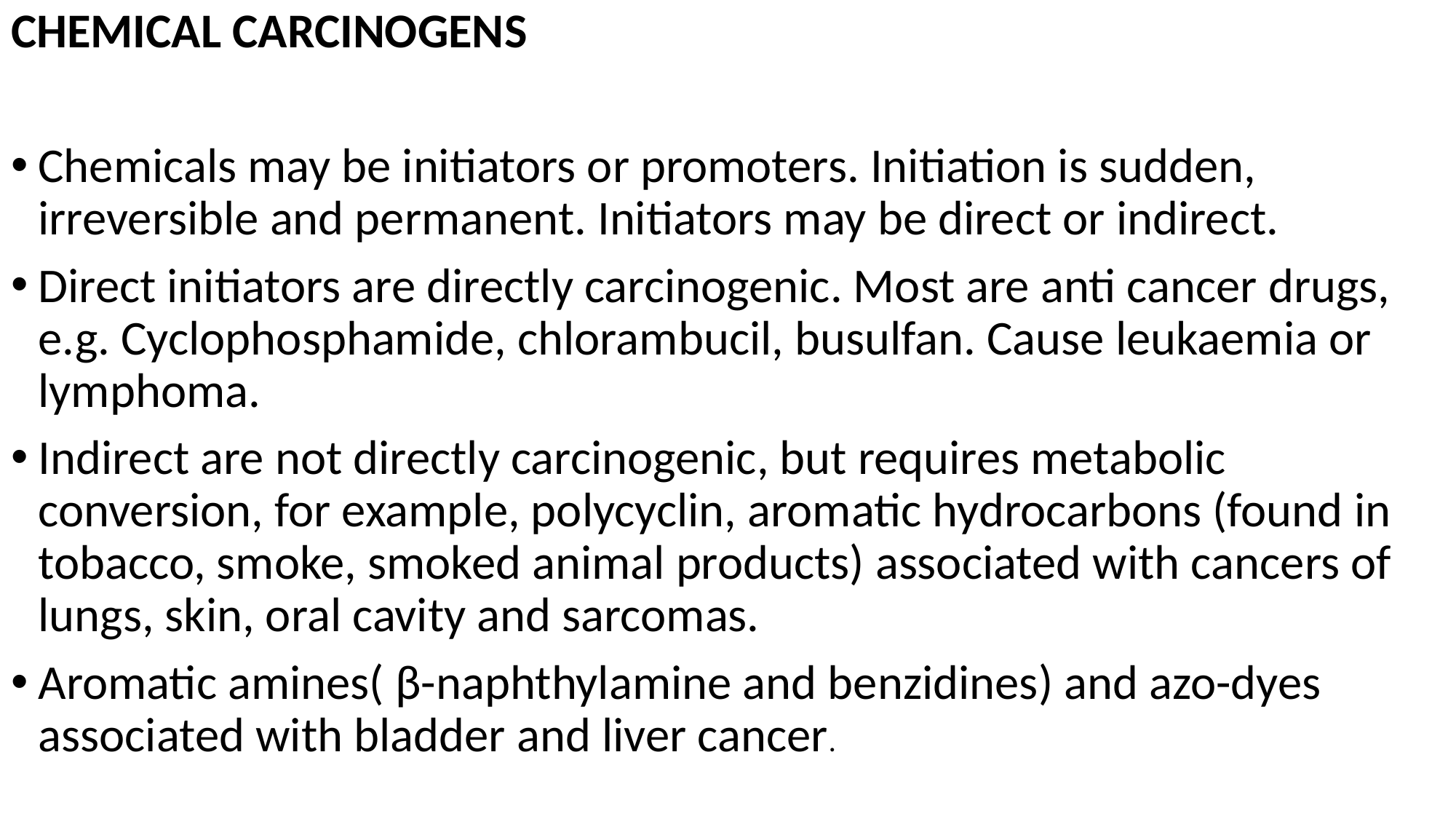

CHEMICAL CARCINOGENS

Chemicals may be initiators or promoters. Initiation is sudden, irreversible and permanent. Initiators may be direct or indirect.
Direct initiators are directly carcinogenic. Most are anti cancer drugs, e.g. Cyclophosphamide, chlorambucil, busulfan. Cause leukaemia or lymphoma.
Indirect are not directly carcinogenic, but requires metabolic conversion, for example, polycyclin, aromatic hydrocarbons (found in tobacco, smoke, smoked animal products) associated with cancers of lungs, skin, oral cavity and sarcomas.
Aromatic amines( β-naphthylamine and benzidines) and azo-dyes associated with bladder and liver cancer.